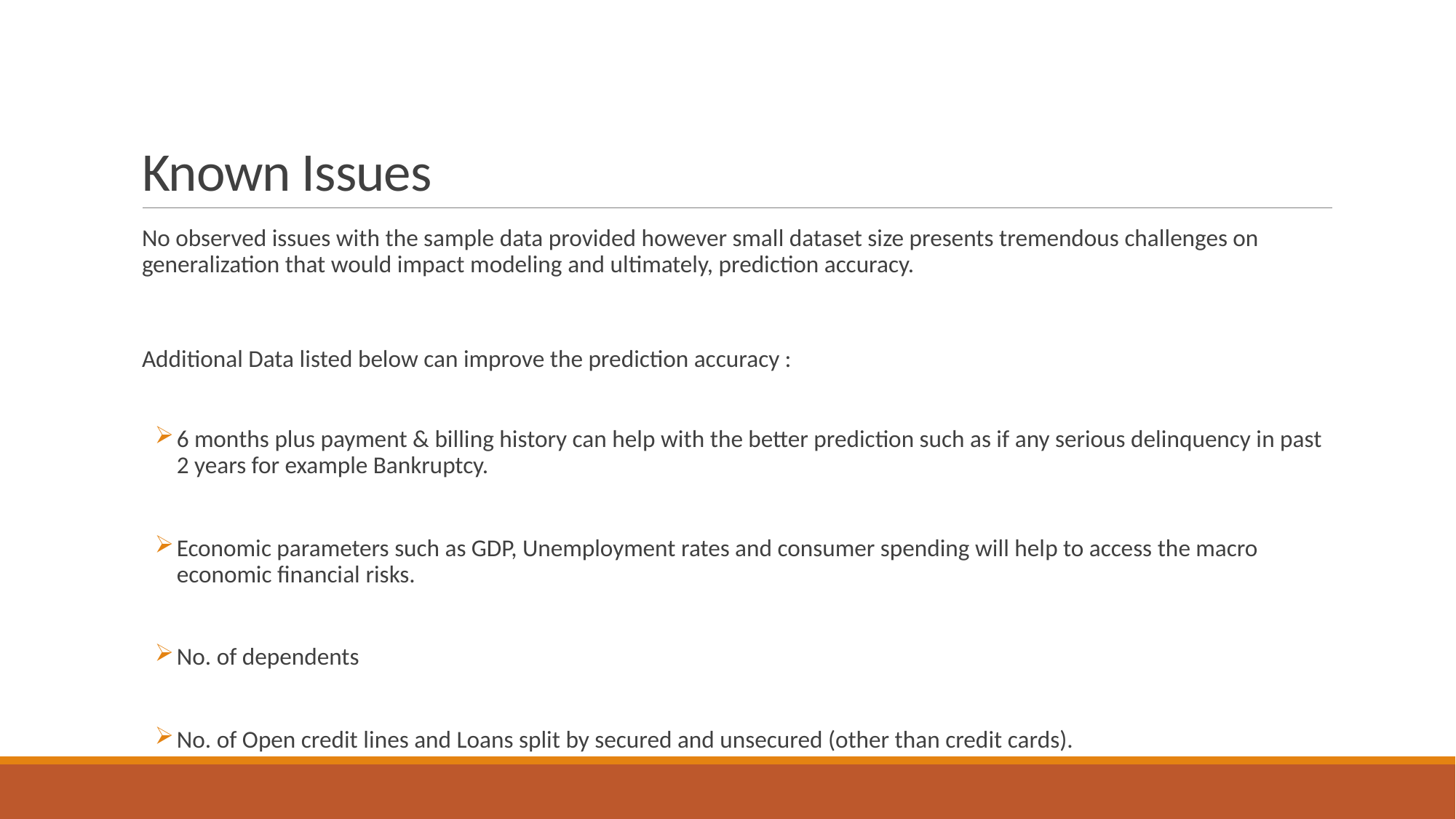

# Known Issues
No observed issues with the sample data provided however small dataset size presents tremendous challenges on generalization that would impact modeling and ultimately, prediction accuracy.

Additional Data listed below can improve the prediction accuracy :

6 months plus payment & billing history can help with the better prediction such as if any serious delinquency in past 2 years for example Bankruptcy.

Economic parameters such as GDP, Unemployment rates and consumer spending will help to access the macro economic financial risks.

No. of dependents

No. of Open credit lines and Loans split by secured and unsecured (other than credit cards).